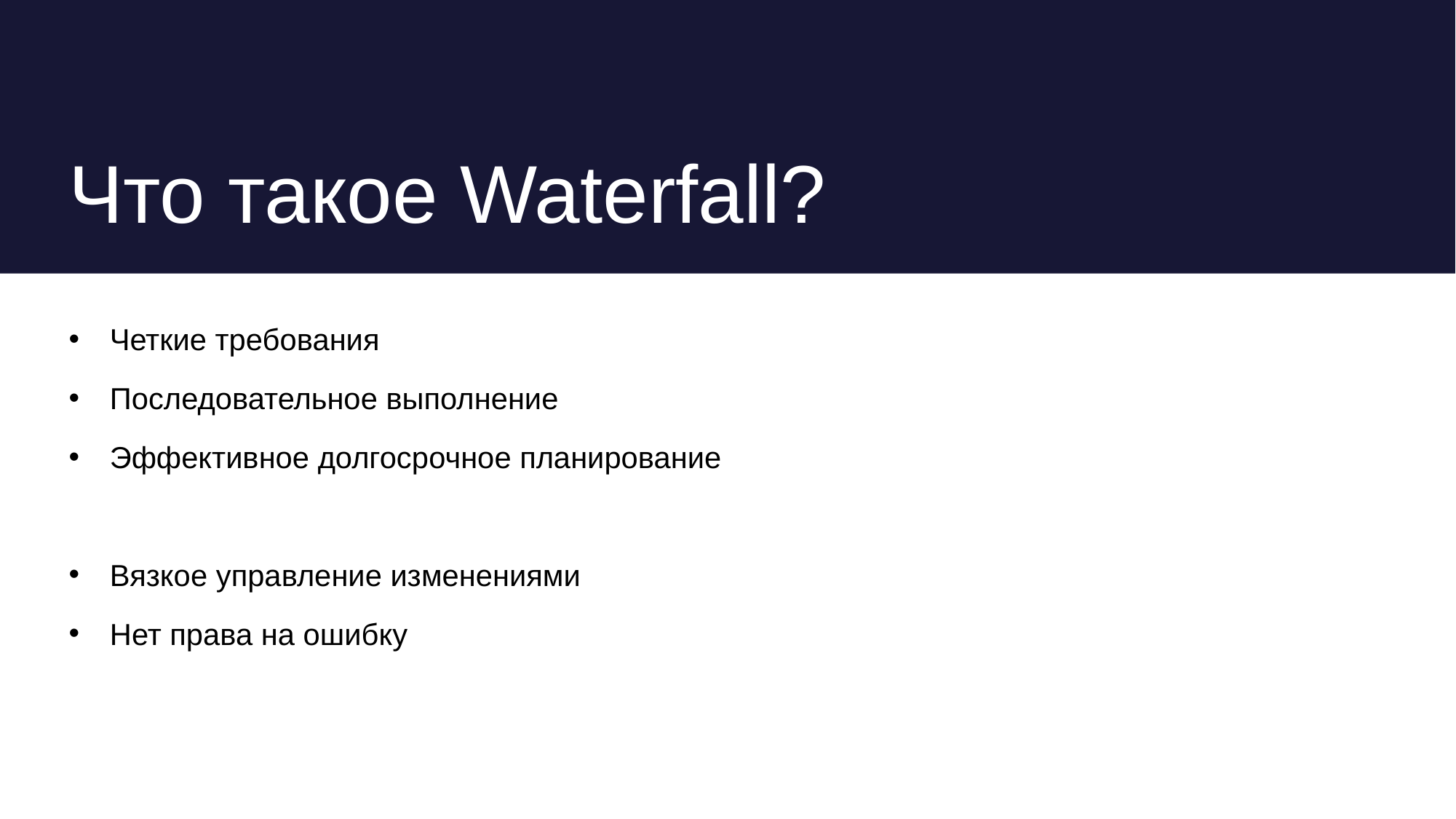

# Что такое Waterfall?
Четкие требования
Последовательное выполнение
Эффективное долгосрочное планирование

Вязкое управление изменениями
Нет права на ошибку